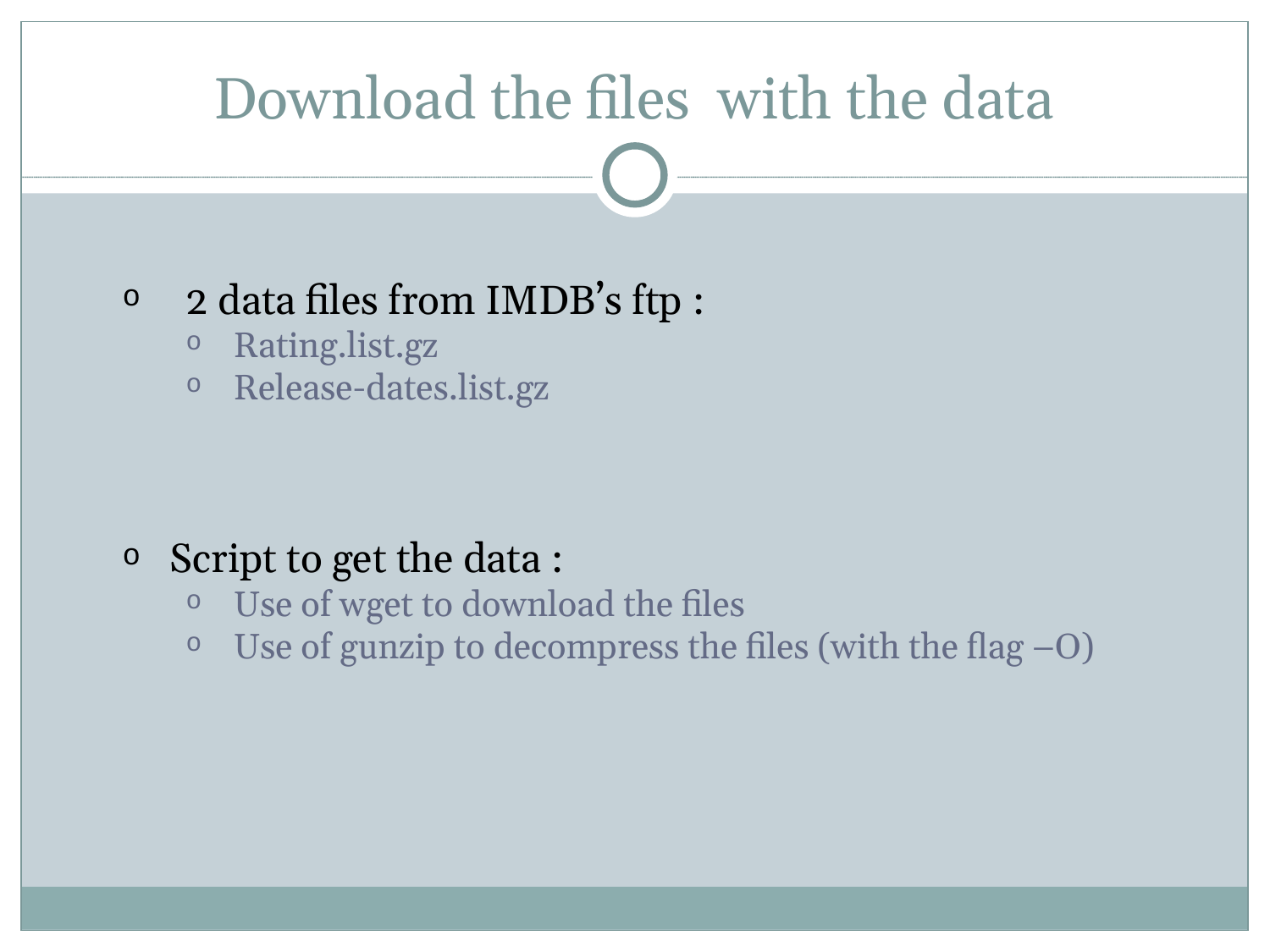

Download the files  with the data
2 data files from IMDB’s ftp :
Rating.list.gz
Release-dates.list.gz

Script to get the data :
Use of wget to download the files
Use of gunzip to decompress the files (with the flag –O)